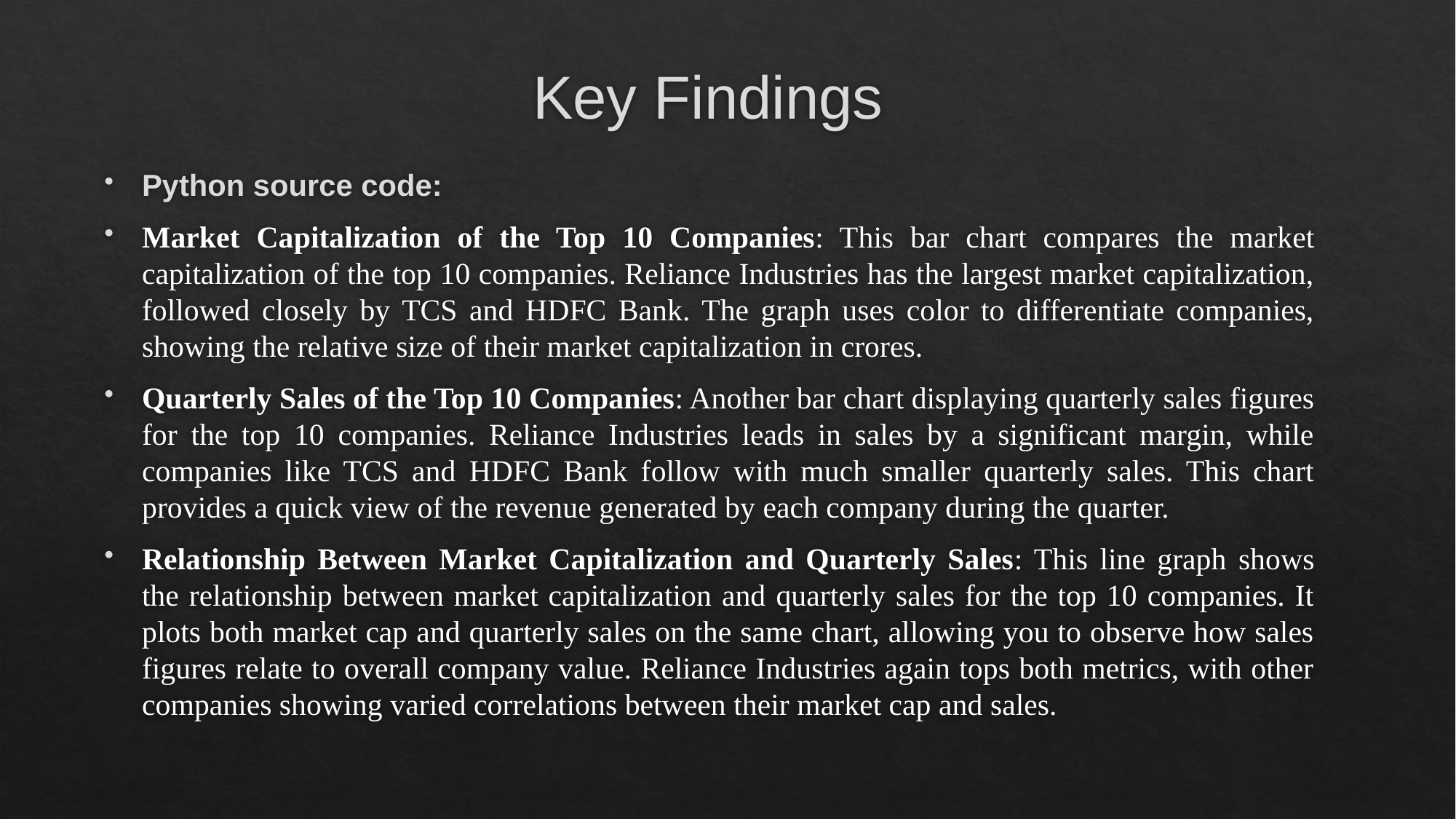

# Key Findings
Python source code:
Market Capitalization of the Top 10 Companies: This bar chart compares the market capitalization of the top 10 companies. Reliance Industries has the largest market capitalization, followed closely by TCS and HDFC Bank. The graph uses color to differentiate companies, showing the relative size of their market capitalization in crores.
Quarterly Sales of the Top 10 Companies: Another bar chart displaying quarterly sales figures for the top 10 companies. Reliance Industries leads in sales by a significant margin, while companies like TCS and HDFC Bank follow with much smaller quarterly sales. This chart provides a quick view of the revenue generated by each company during the quarter.
Relationship Between Market Capitalization and Quarterly Sales: This line graph shows the relationship between market capitalization and quarterly sales for the top 10 companies. It plots both market cap and quarterly sales on the same chart, allowing you to observe how sales figures relate to overall company value. Reliance Industries again tops both metrics, with other companies showing varied correlations between their market cap and sales.